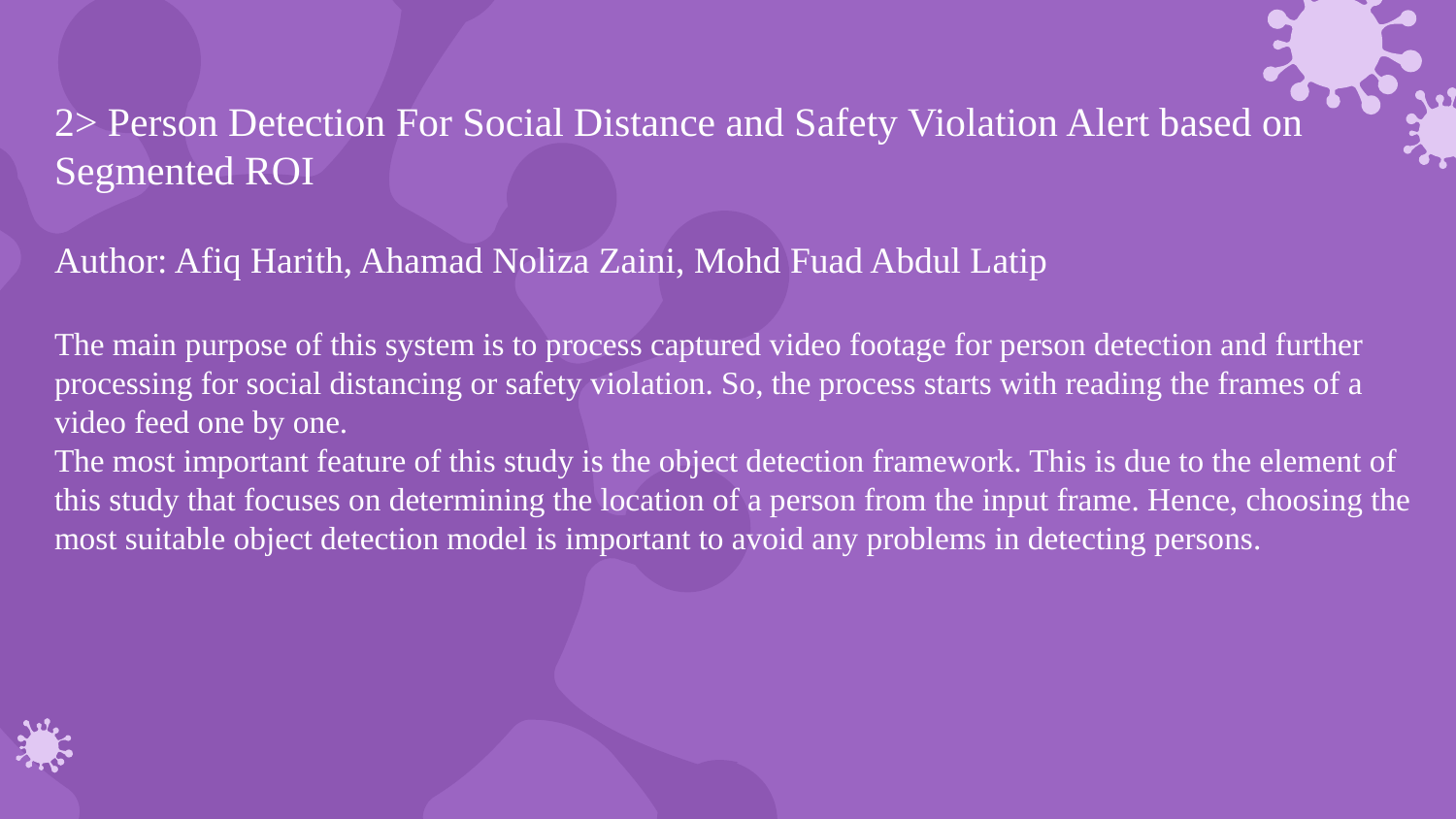

#
2> Person Detection For Social Distance and Safety Violation Alert based on Segmented ROI

Author: Afiq Harith, Ahamad Noliza Zaini, Mohd Fuad Abdul Latip

The main purpose of this system is to process captured video footage for person detection and further processing for social distancing or safety violation. So, the process starts with reading the frames of a video feed one by one.
The most important feature of this study is the object detection framework. This is due to the element of this study that focuses on determining the location of a person from the input frame. Hence, choosing the most suitable object detection model is important to avoid any problems in detecting persons.